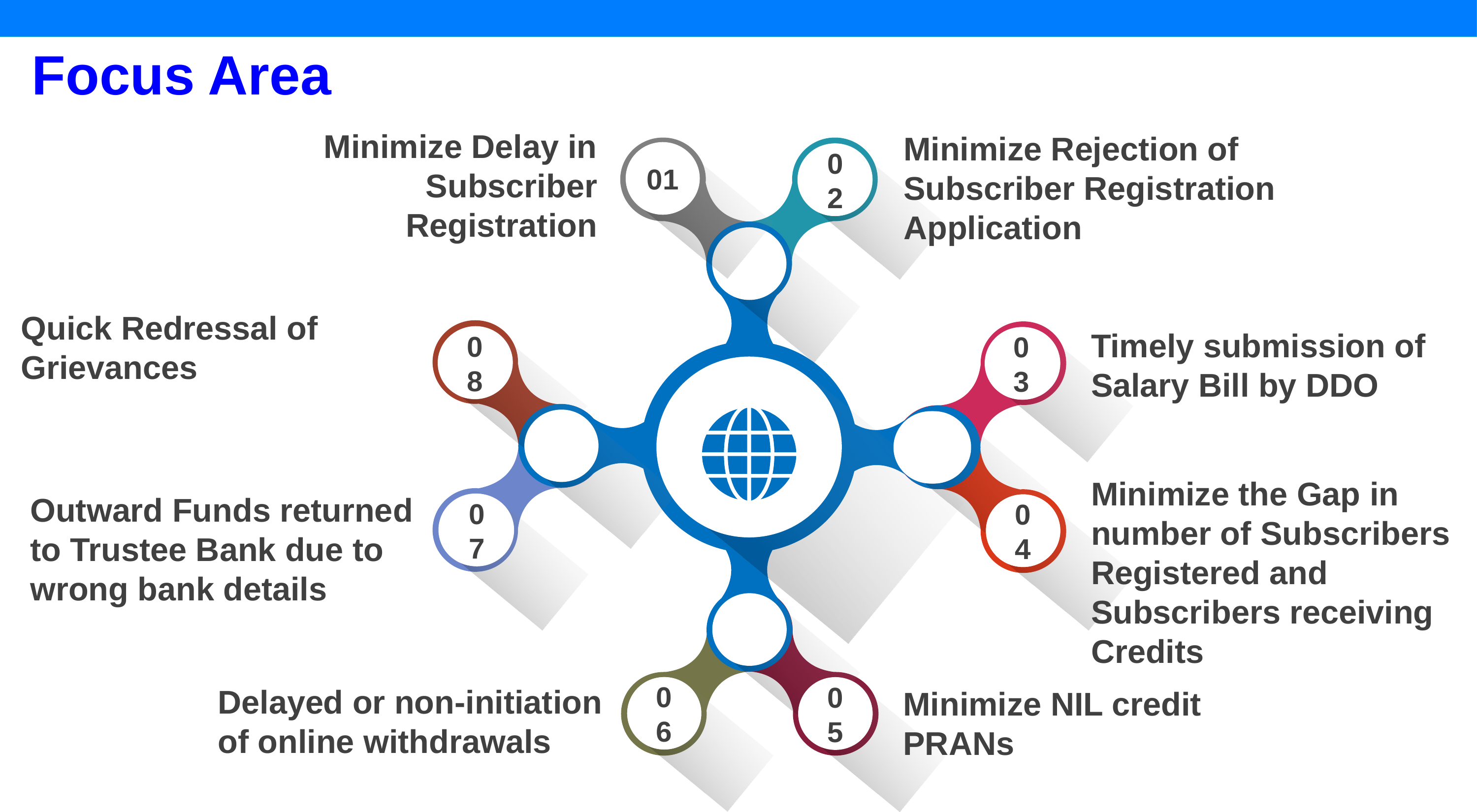

Focus Area
Minimize Delay in Subscriber Registration
01
Minimize Rejection of Subscriber Registration Application

02

Quick Redressal of Grievances

Timely submission of Salary Bill by DDO

08
03

Minimize the Gap in number of Subscribers Registered and Subscribers receiving Credits
Outward Funds returned to Trustee Bank due to wrong bank details

07
04

Delayed or non-initiation of online withdrawals

06

Minimize NIL credit PRANs
05